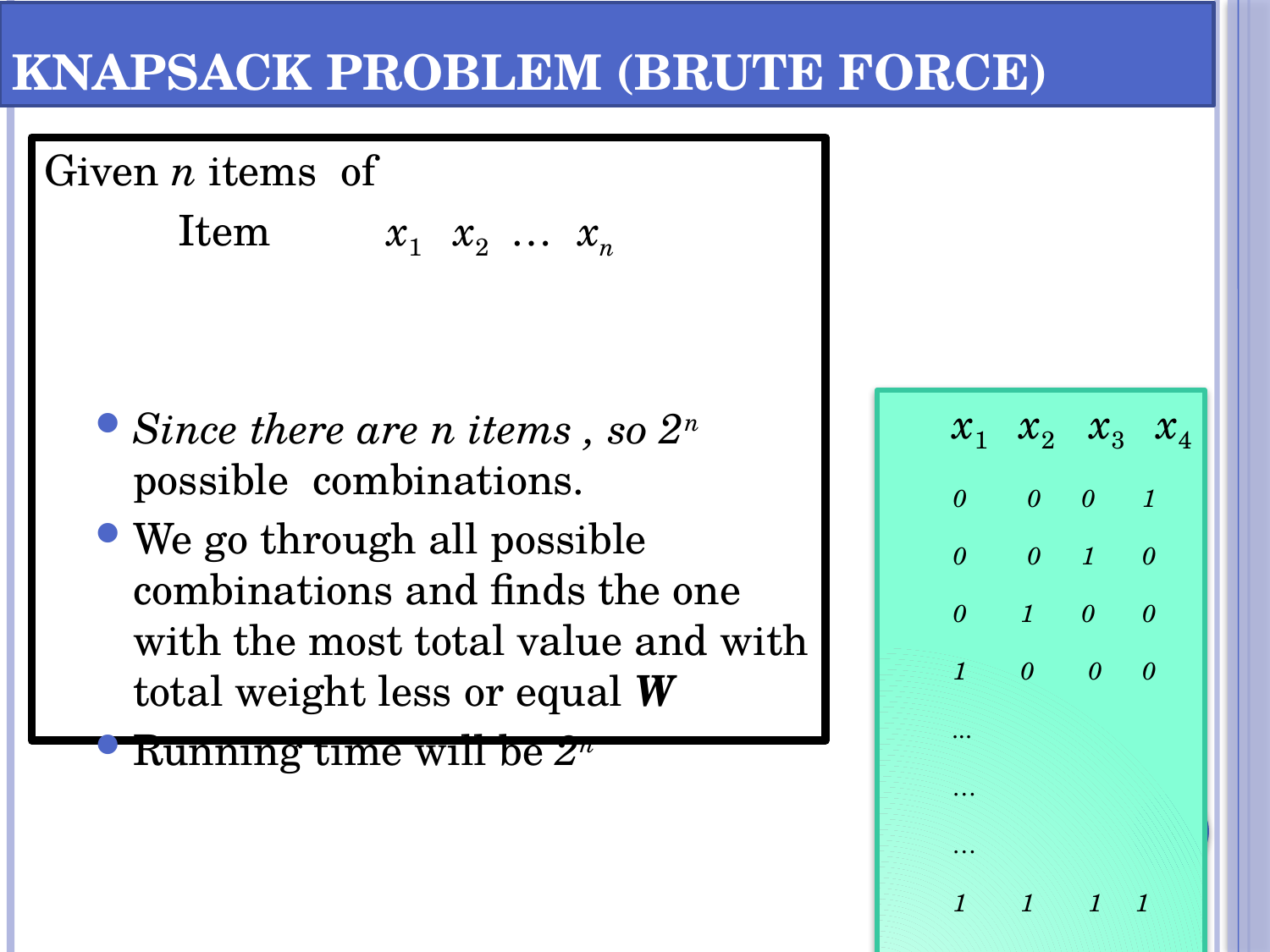

Knapsack Problem (Brute Force)
Given n items  of
       Item	x1    x2  …  xn

Since there are n items , so 2n possible  combinations.
We go through all possible combinations and finds the one with the most total value and with total weight less or equal W
Running time will be 2n

x1    x2   x3    x4
0         0      0       1
0         0      1       0
0        1       0       0
1        0        0      0
...
…
…
1        1        1     1

24=16
3